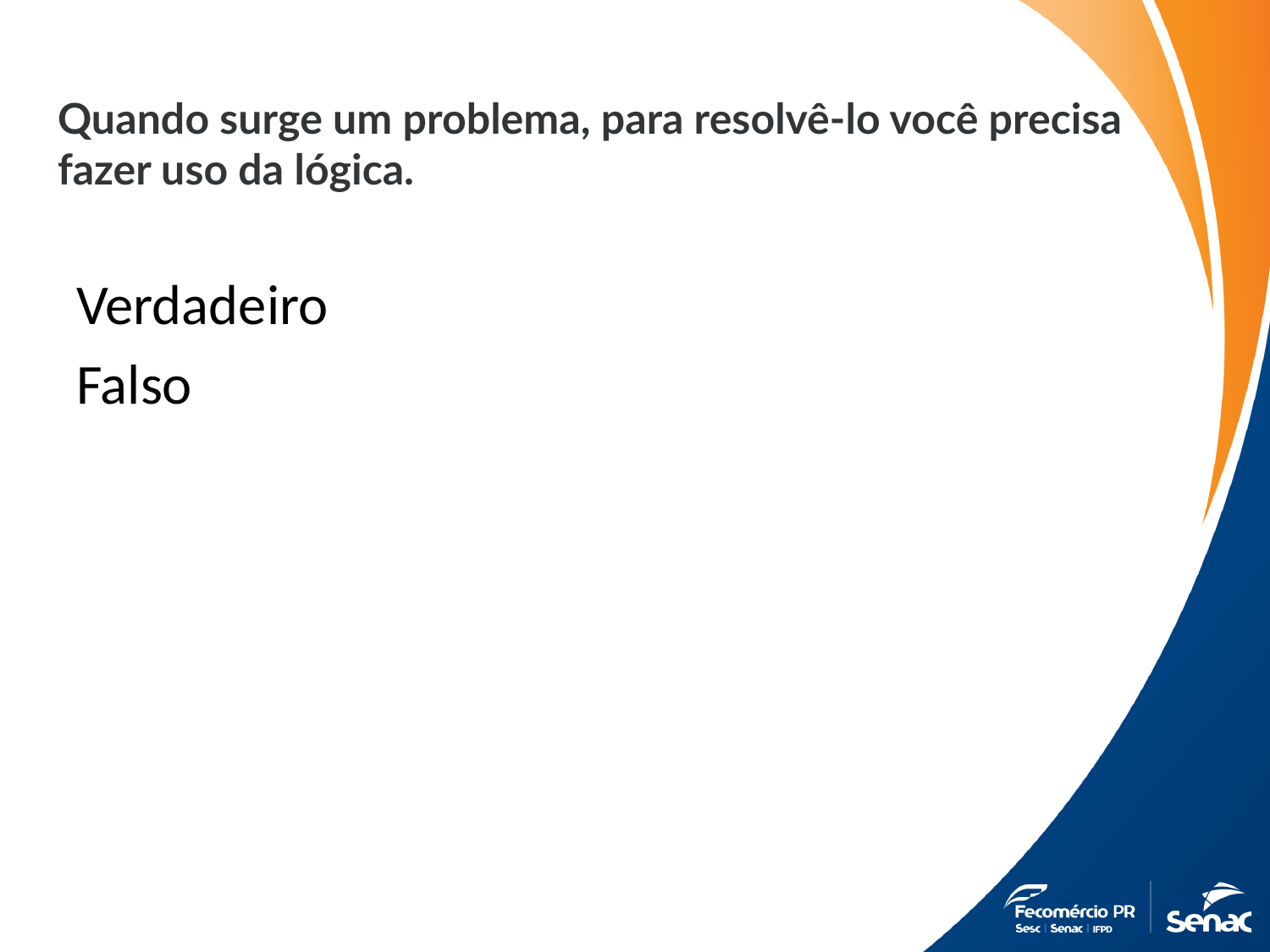

# Quando surge um problema, para resolvê-lo você precisa fazer uso da lógica.
Verdadeiro
Falso